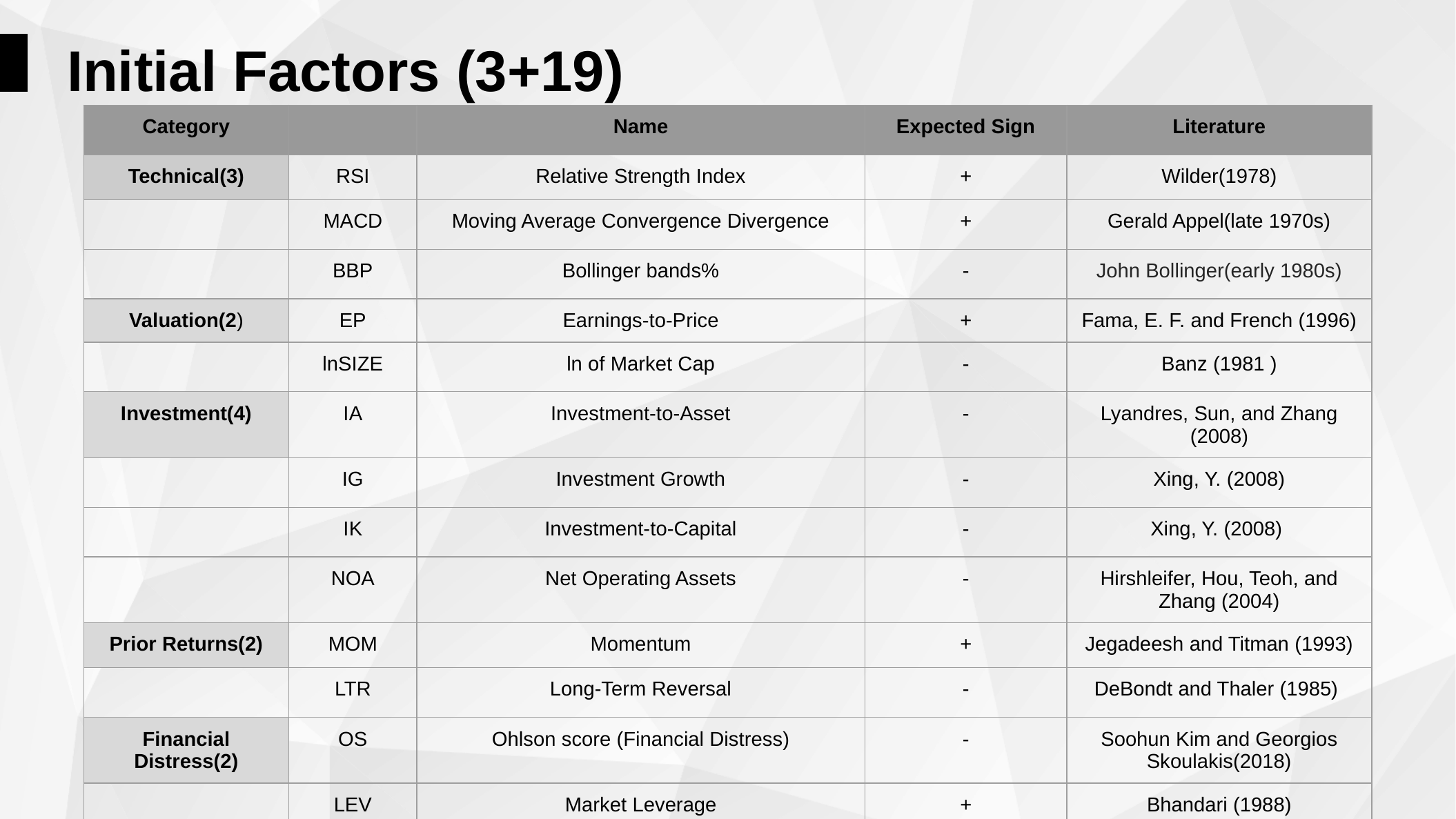

Initial Factors (3+19)

| Category |  | Name | Expected Sign | Literature |
| --- | --- | --- | --- | --- |
| Technical(3) | RSI | Relative Strength Index | + | Wilder(1978) |
|  | MACD | Moving Average Convergence Divergence | + | Gerald Appel(late 1970s) |
|  | BBP | Bollinger bands% | - | John Bollinger(early 1980s) |
| Valuation(2) | EP | Earnings-to-Price | + | Fama, E. F. and French (1996) |
|  | lnSIZE | ln of Market Cap | - | Banz (1981 ) |
| Investment(4) | IA | Investment-to-Asset | - | Lyandres, Sun, and Zhang (2008) |
|  | IG | Investment Growth | - | Xing, Y. (2008) |
|  | IK | Investment-to-Capital | - | Xing, Y. (2008) |
|  | NOA | Net Operating Assets | - | Hirshleifer, Hou, Teoh, and Zhang (2004) |
| Prior Returns(2) | MOM | Momentum | + | Jegadeesh and Titman (1993) |
|  | LTR | Long-Term Reversal | - | DeBondt and Thaler (1985) |
| Financial Distress(2) | OS | Ohlson score (Financial Distress) | - | Soohun Kim and Georgios Skoulakis(2018) |
|  | LEV | Market Leverage | + | Bhandari (1988) |